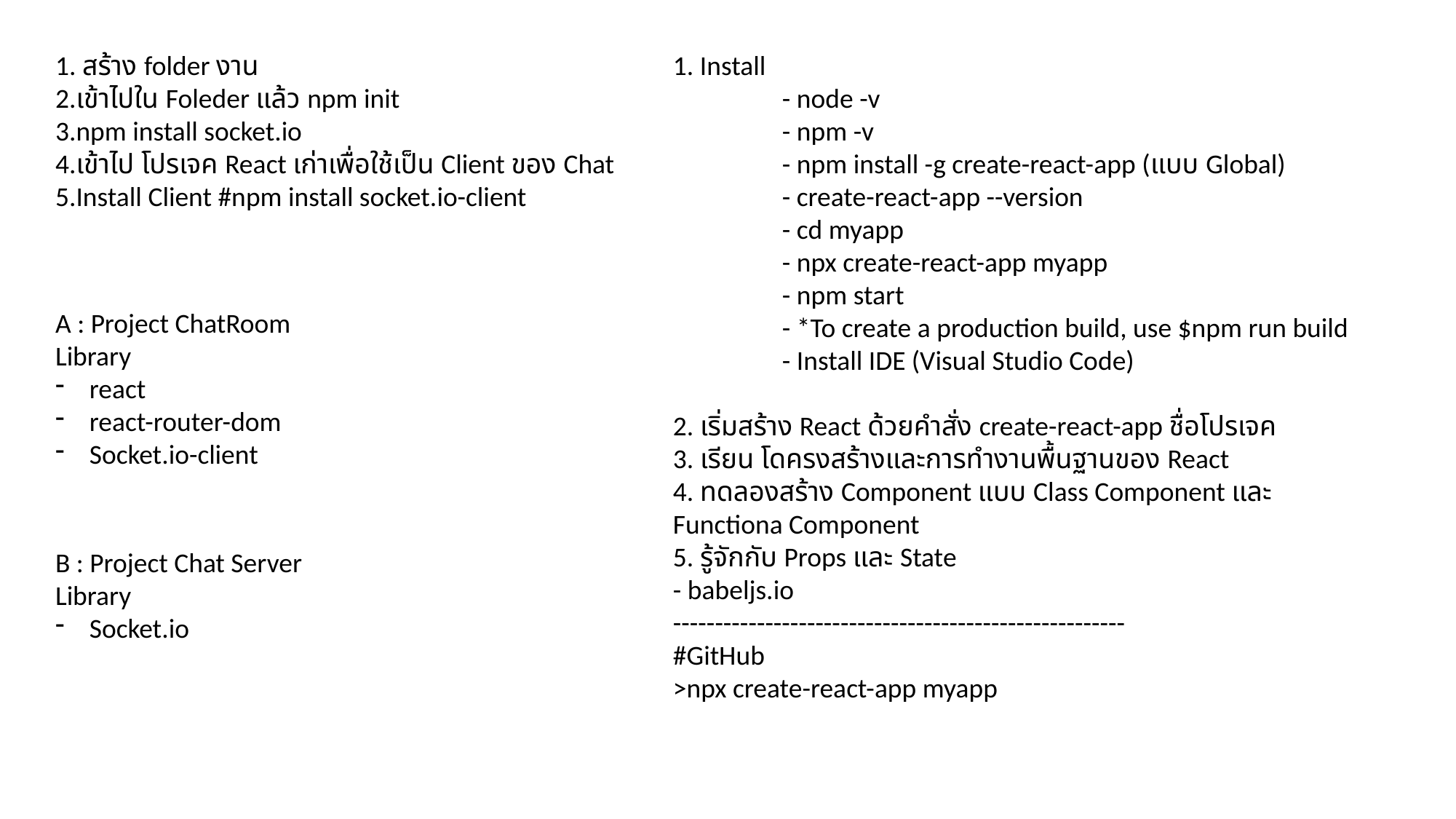

1. สร้าง folder งาน
2.เข้าไปใน Foleder แล้ว npm init
3.npm install socket.io
4.เข้าไป โปรเจค React เก่าเพื่อใช้เป็น Client ของ Chat
5.Install Client #npm install socket.io-client
1. Install
	- node -v
	- npm -v
	- npm install -g create-react-app (แบบ Global)
	- create-react-app --version
	- cd myapp
	- npx create-react-app myapp
	- npm start
	- *To create a production build, use $npm run build
	- Install IDE (Visual Studio Code)

2. เริ่มสร้าง React ด้วยคำสั่ง create-react-app ชื่อโปรเจค
3. เรียน โดครงสร้างและการทำงานพื้นฐานของ React
4. ทดลองสร้าง Component แบบ Class Component และ Functiona Component
5. รู้จักกับ Props และ State
- babeljs.io
------------------------------------------------------
#GitHub
>npx create-react-app myapp
A : Project ChatRoom
Library
react
react-router-dom
Socket.io-client
B : Project Chat Server
Library
Socket.io